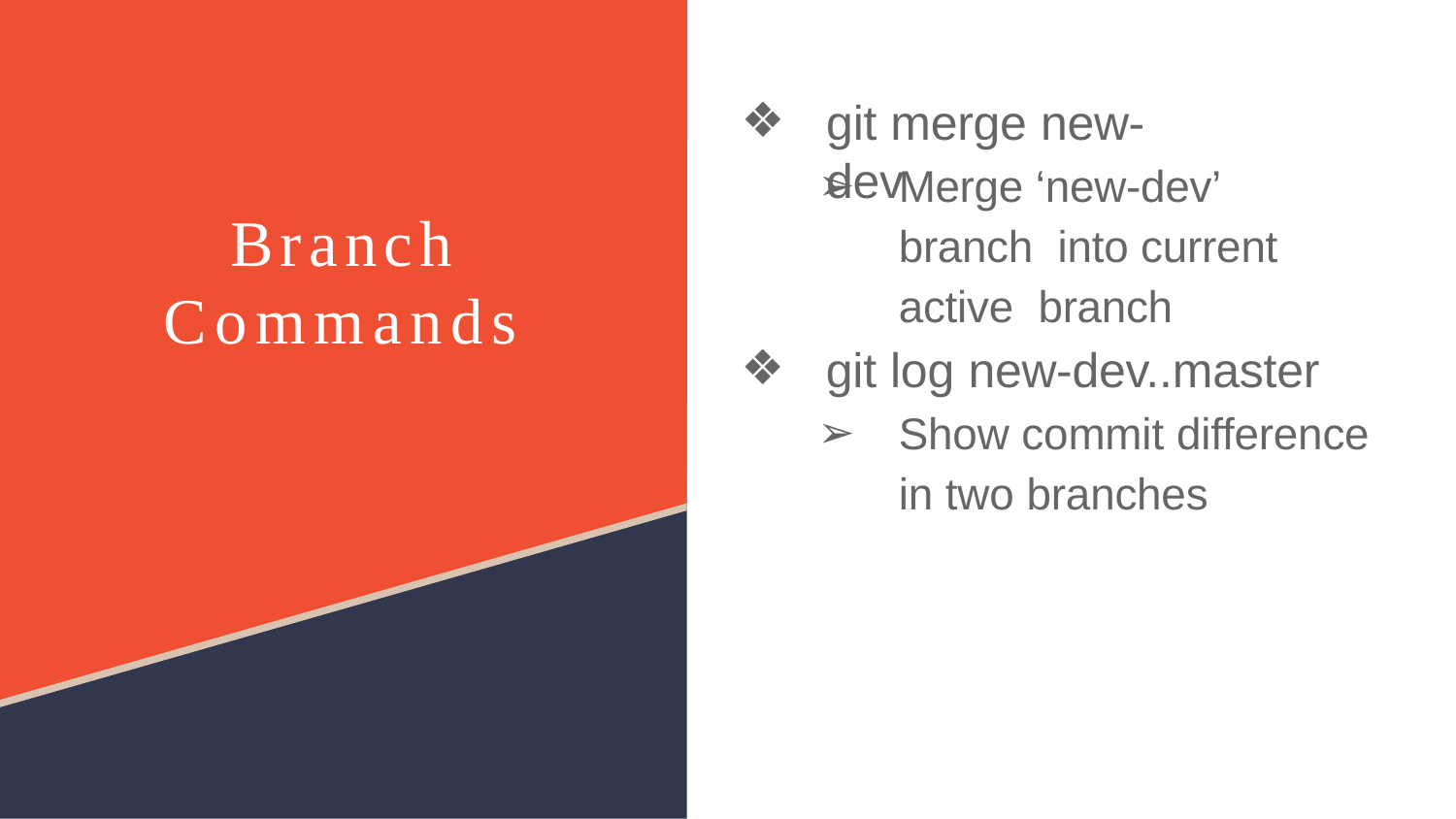

git merge new-dev
Merge ‘new-dev’ branch  into current active  branch
git log new-dev..master
Show commit difference  in two branches
Branch  Commands